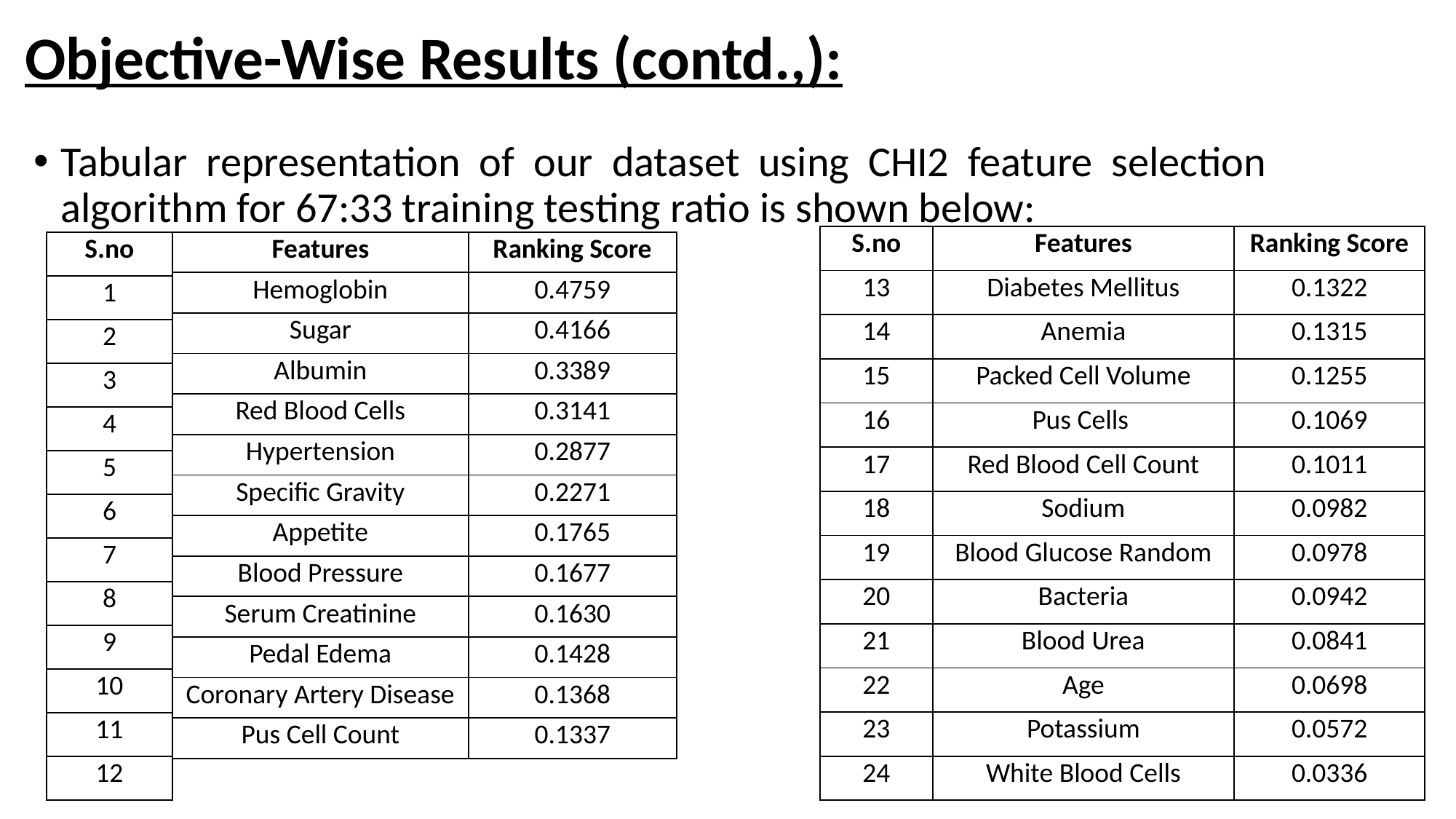

# Objective-Wise Results (contd.,):
Tabular representation of our dataset using CHI2 feature selection algorithm for 67:33 training testing ratio is shown below:

| S.no | Features | Ranking Score |
| --- | --- | --- |
| 13 | Diabetes Mellitus | 0.1322 |
| 14 | Anemia | 0.1315 |
| 15 | Packed Cell Volume | 0.1255 |
| 16 | Pus Cells | 0.1069 |
| 17 | Red Blood Cell Count | 0.1011 |
| 18 | Sodium | 0.0982 |
| 19 | Blood Glucose Random | 0.0978 |
| 20 | Bacteria | 0.0942 |
| 21 | Blood Urea | 0.0841 |
| 22 | Age | 0.0698 |
| 23 | Potassium | 0.0572 |
| 24 | White Blood Cells | 0.0336 |
| Features | Ranking Score |
| --- | --- |
| Hemoglobin | 0.4759 |
| Sugar | 0.4166 |
| Albumin | 0.3389 |
| Red Blood Cells | 0.3141 |
| Hypertension | 0.2877 |
| Specific Gravity | 0.2271 |
| Appetite | 0.1765 |
| Blood Pressure | 0.1677 |
| Serum Creatinine | 0.1630 |
| Pedal Edema | 0.1428 |
| Coronary Artery Disease | 0.1368 |
| Pus Cell Count | 0.1337 |
| S.no |
| --- |
| 1 |
| 2 |
| 3 |
| 4 |
| 5 |
| 6 |
| 7 |
| 8 |
| 9 |
| 10 |
| 11 |
| 12 |